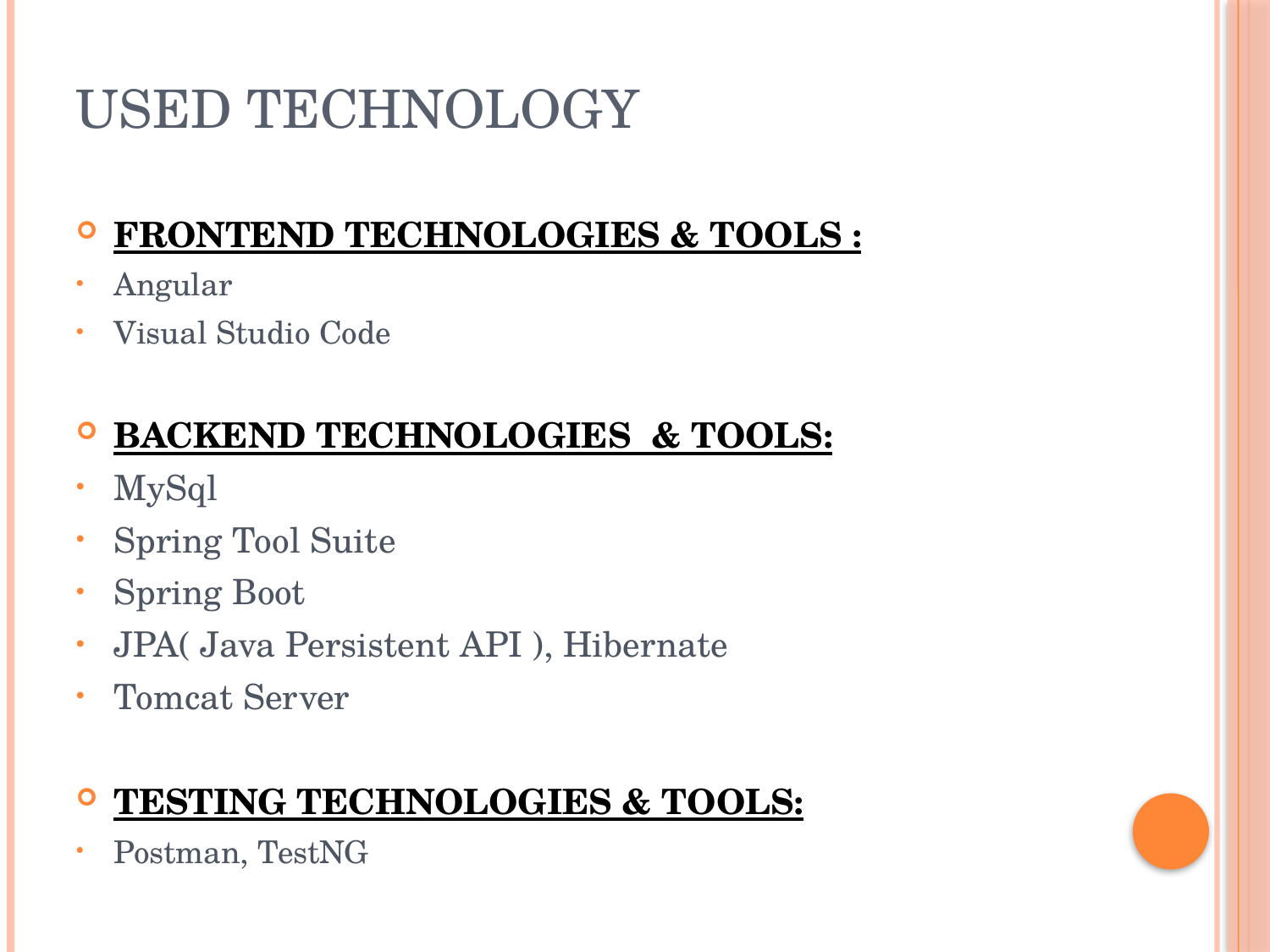

# USED TECHNOLOGY
FRONTEND TECHNOLOGIES & TOOLS :
Angular
Visual Studio Code

BACKEND TECHNOLOGIES  & TOOLS:
MySql
Spring Tool Suite
Spring Boot
JPA( Java Persistent API ), Hibernate
Tomcat Server

TESTING TECHNOLOGIES & TOOLS:
Postman, TestNG